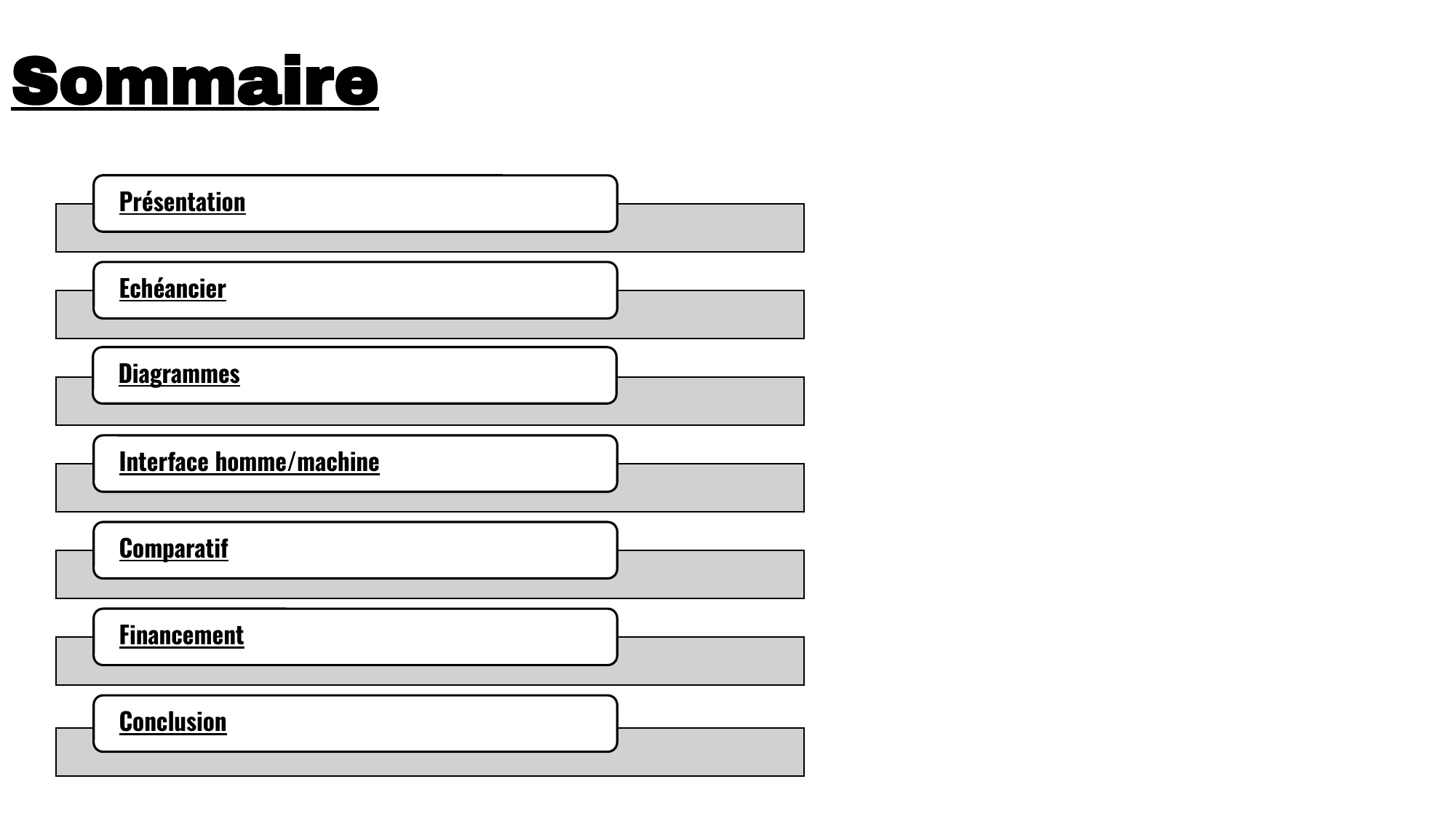

# Sommaire
Présentation
Echéancier
Diagrammes
Interface homme/machine
Comparatif
Financement
Conclusion